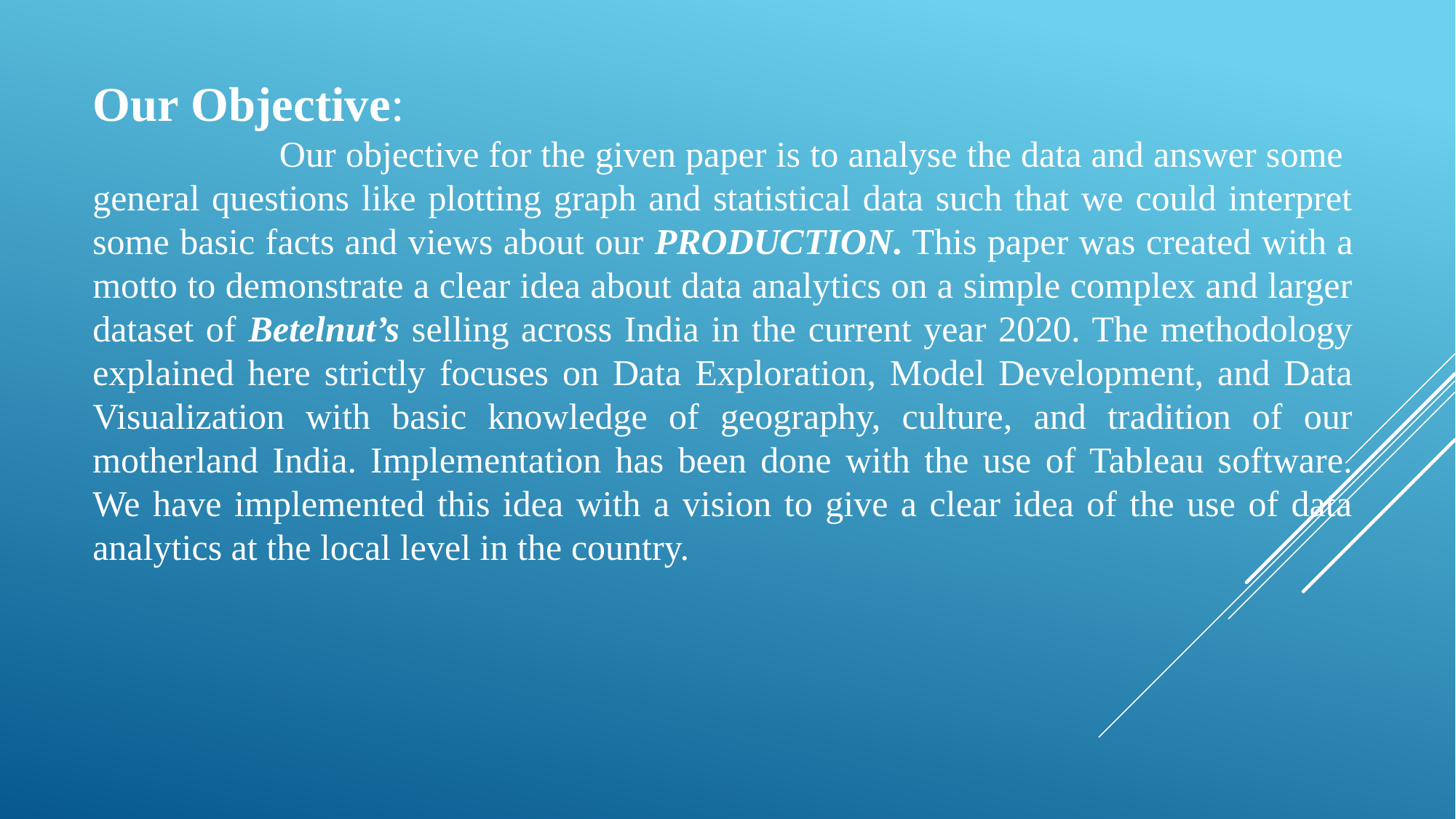

Our Objective:
                         Our objective for the given paper is to analyse the data and answer some  general questions like plotting graph and statistical data such that we could interpret some basic facts and views about our PRODUCTION. This paper was created with a motto to demonstrate a clear idea about data analytics on a simple complex and larger dataset of Betelnut’s selling across India in the current year 2020. The methodology explained here strictly focuses on Data Exploration, Model Development, and Data Visualization with basic knowledge of geography, culture, and tradition of our motherland India. Implementation has been done with the use of Tableau software. We have implemented this idea with a vision to give a clear idea of the use of data analytics at the local level in the country.